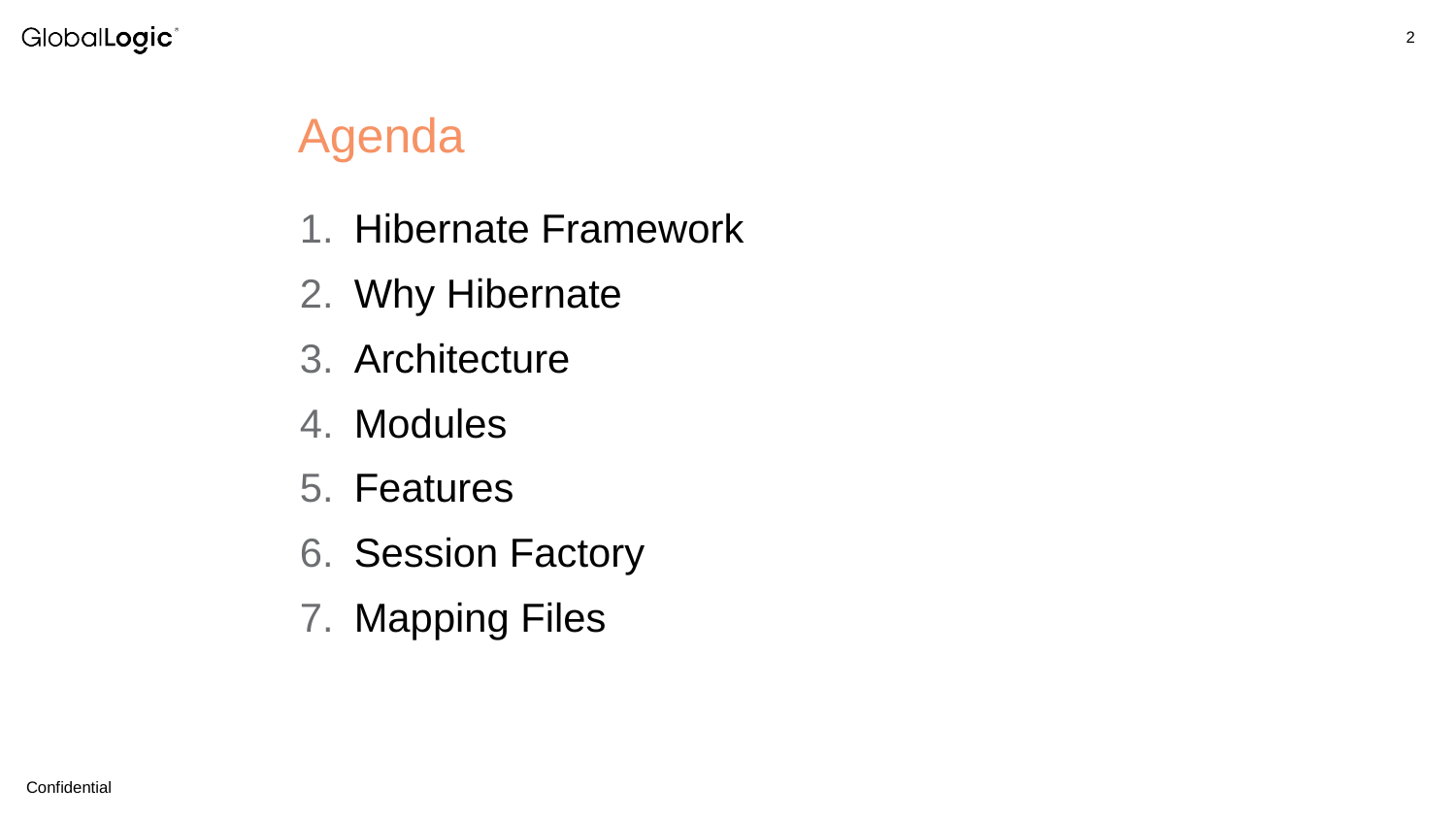

Agenda
Hibernate Framework
Why Hibernate
Architecture
Modules
Features
Session Factory
Mapping Files